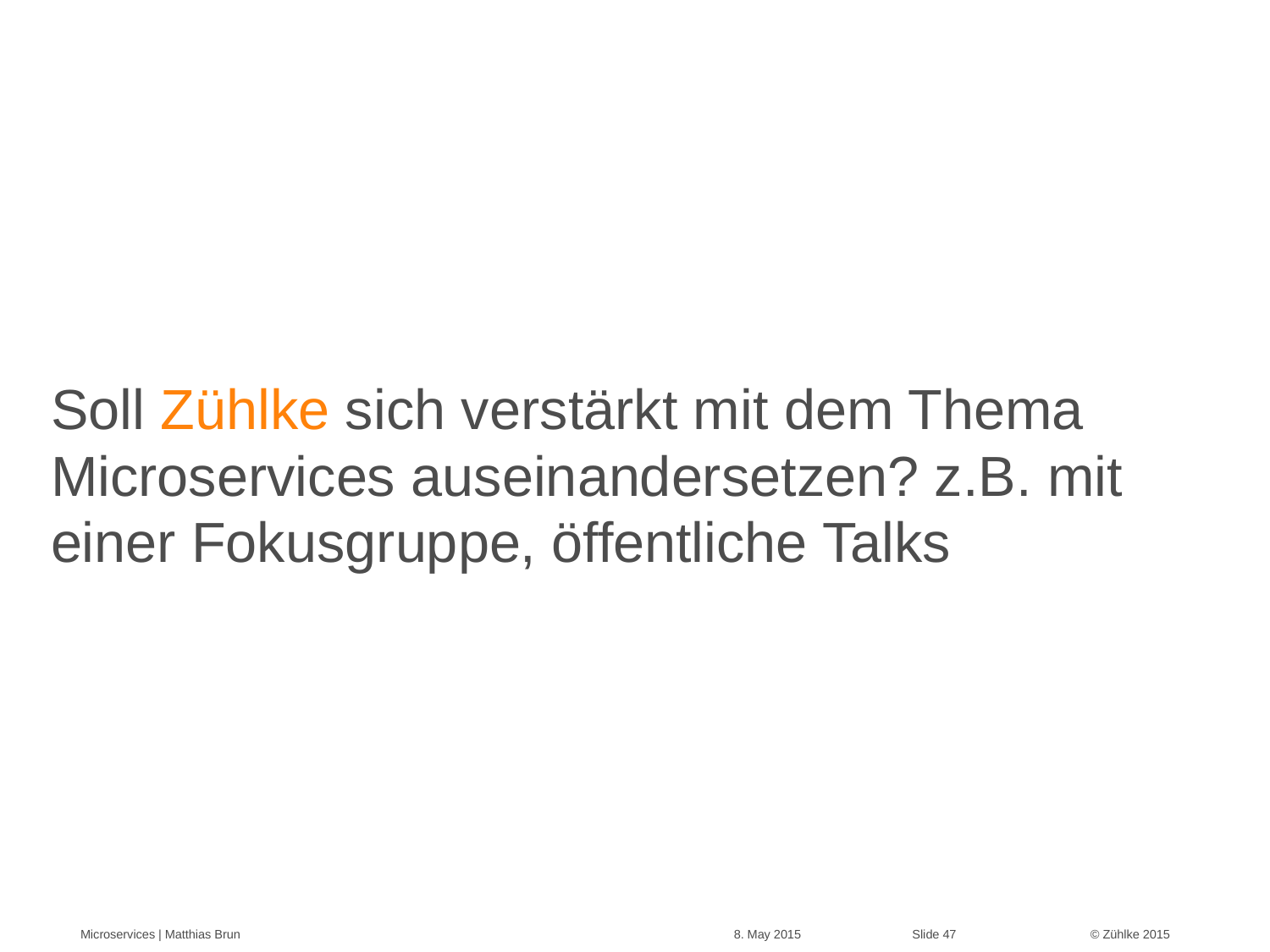

Soll Zühlke sich verstärkt mit dem Thema Microservices auseinandersetzen? z.B. mit einer Fokusgruppe, öffentliche Talks
Microservices | Matthias Brun
8. May 2015
Slide 47